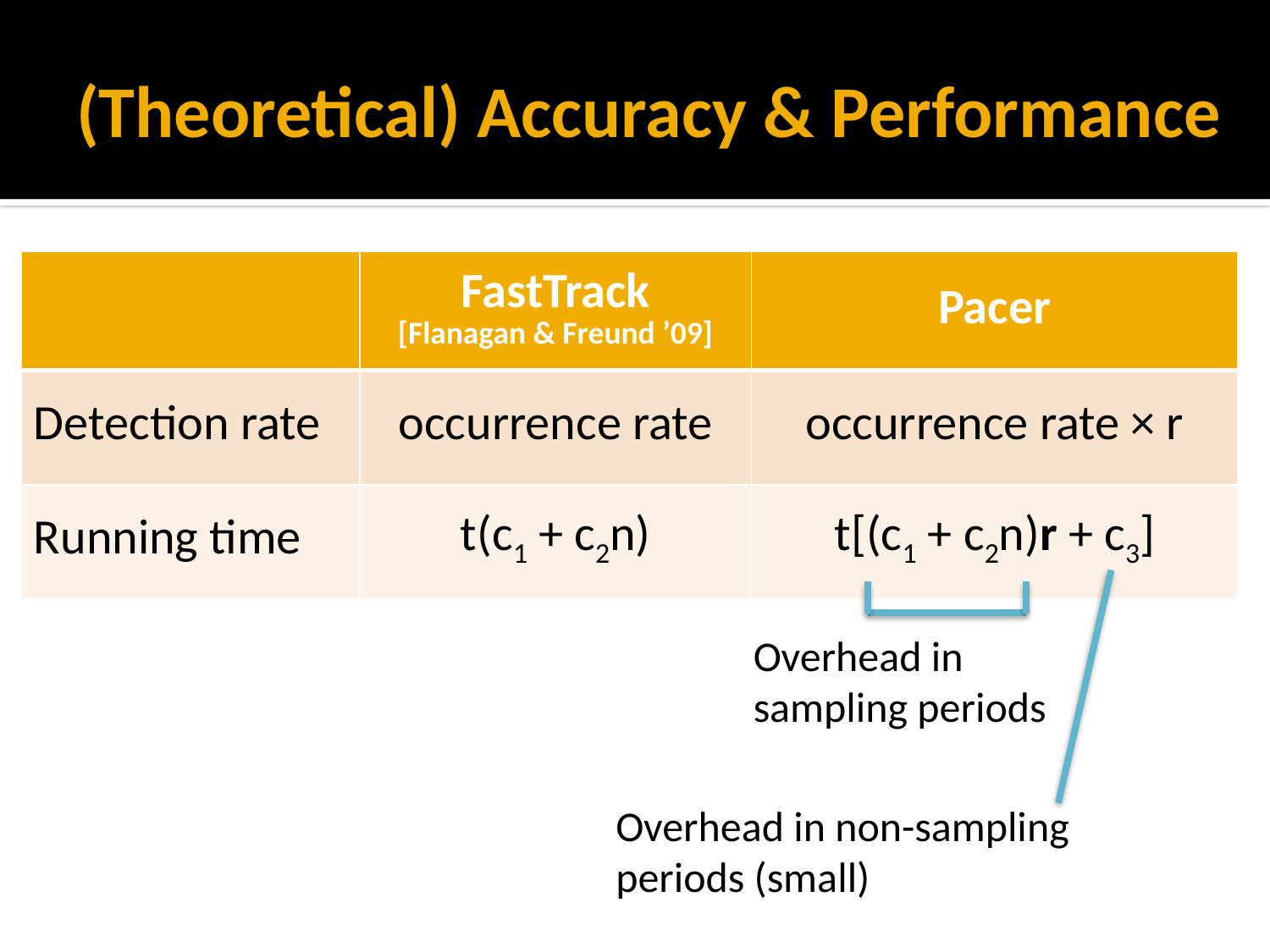

# (Theoretical) Accuracy & Performance
|  | FastTrack [Flanagan & Freund ’09] | Pacer |
| --- | --- | --- |
| Detection rate | occurrence rate | occurrence rate × r |
| Running time | t(c1 + c2n) | t[(c1 + c2n)r + c3] |
Overhead in sampling periods
Overhead in non-sampling periods (small)